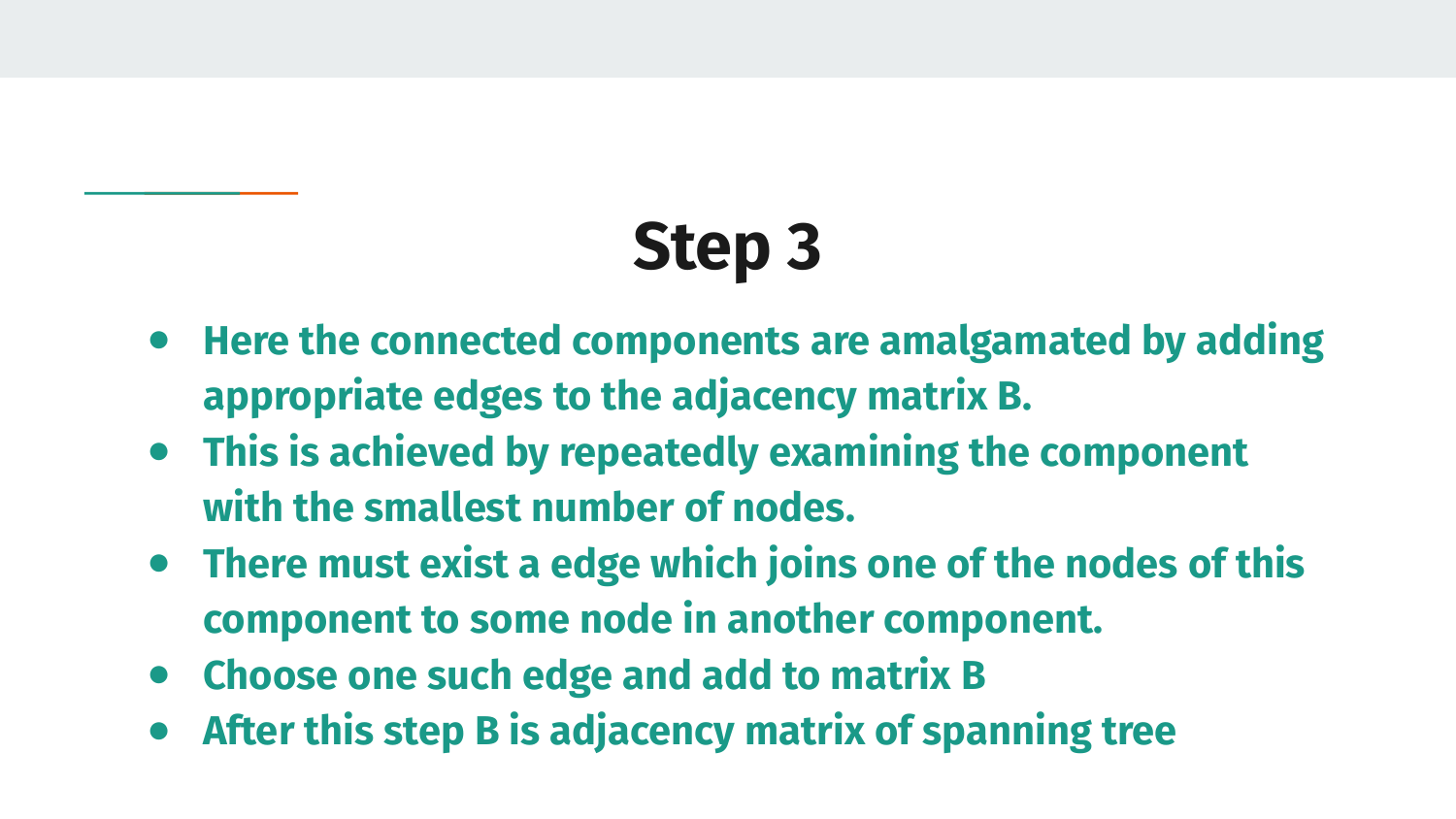

# Step 3
Here the connected components are amalgamated by adding appropriate edges to the adjacency matrix B.
This is achieved by repeatedly examining the component with the smallest number of nodes.
There must exist a edge which joins one of the nodes of this component to some node in another component.
Choose one such edge and add to matrix B
After this step B is adjacency matrix of spanning tree